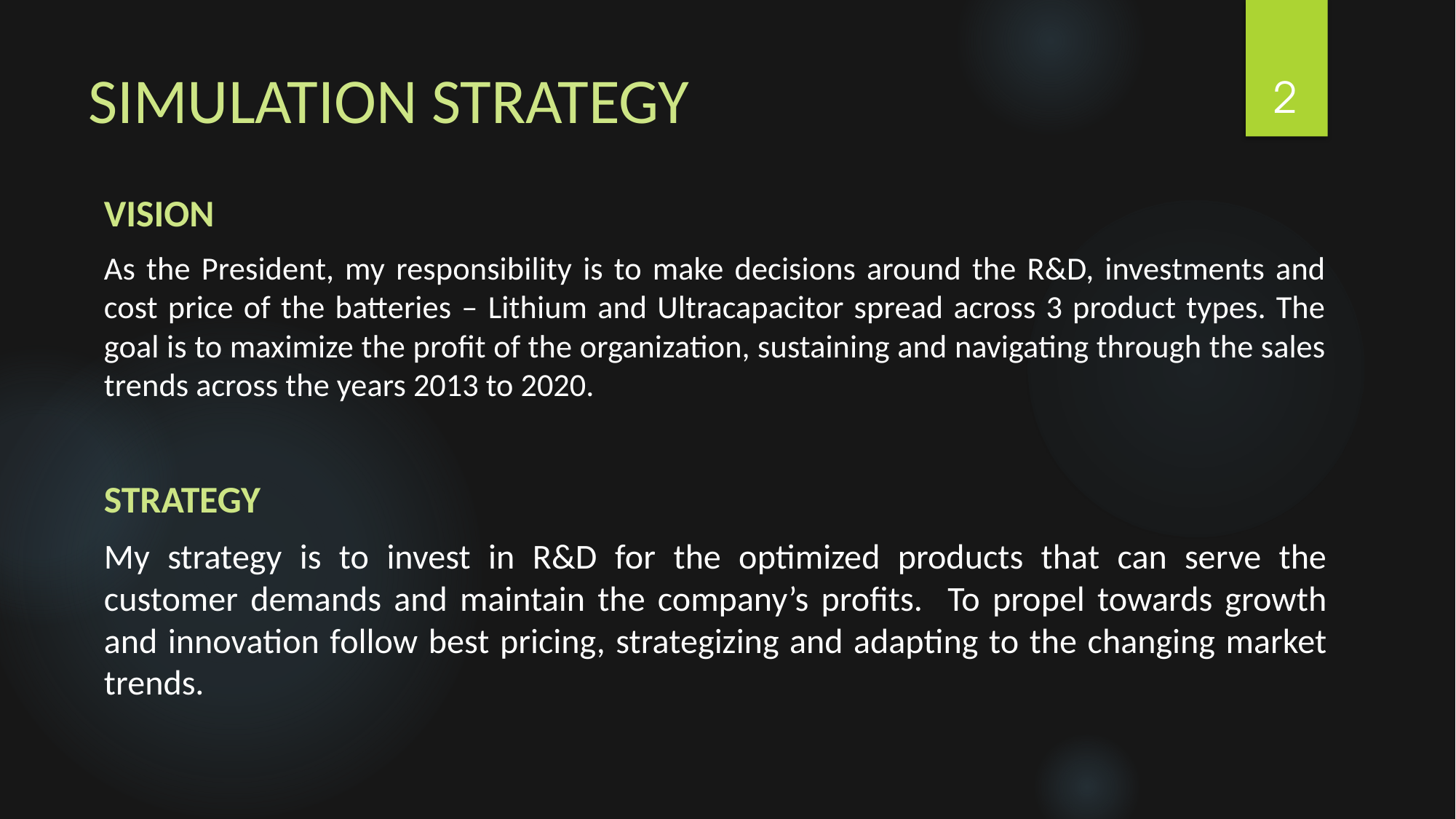

2
# SIMULATION STRATEGY
VISION
As the President, my responsibility is to make decisions around the R&D, investments and cost price of the batteries – Lithium and Ultracapacitor spread across 3 product types. The goal is to maximize the profit of the organization, sustaining and navigating through the sales trends across the years 2013 to 2020.

STRATEGY
My strategy is to invest in R&D for the optimized products that can serve the customer demands and maintain the company’s profits.  To propel towards growth and innovation follow best pricing, strategizing and adapting to the changing market trends.